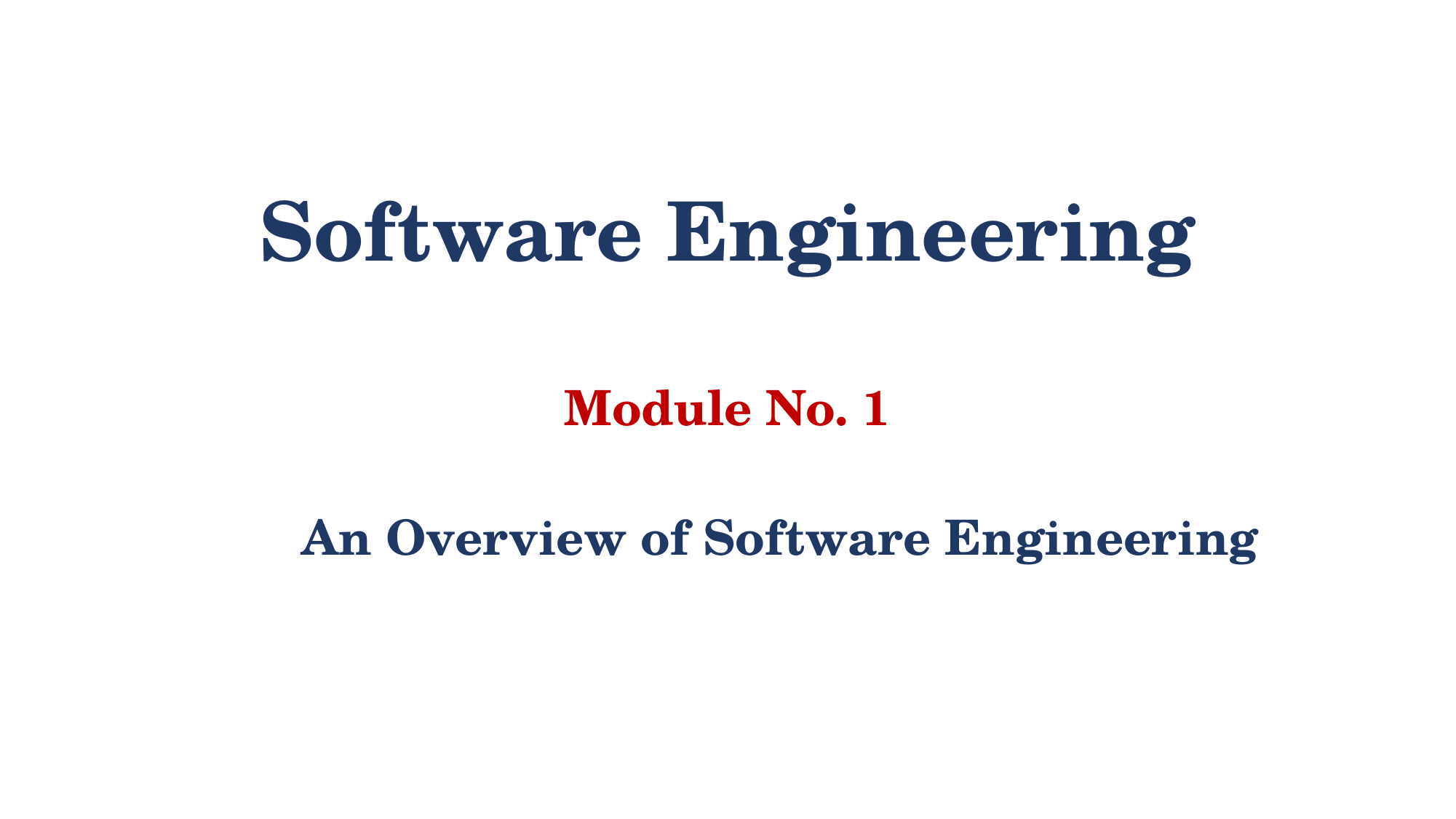

# Software Engineering
Module No. 1
| An Overview of Software Engineering |
| --- |